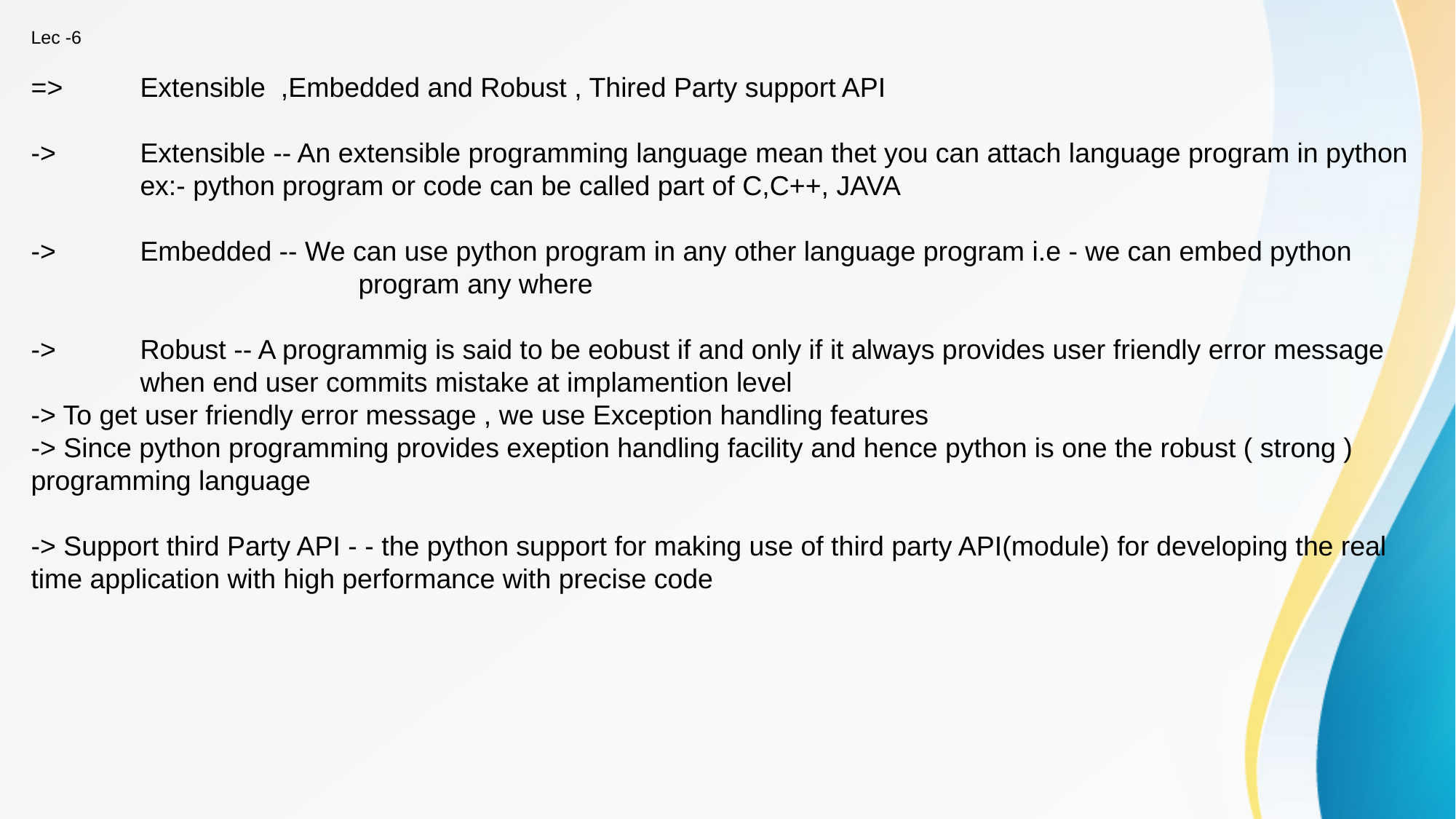

Lec -6

=> 	Extensible  ,Embedded and Robust , Thired Party support API

->	Extensible -- An extensible programming language mean thet you can attach language program in python
	ex:- python program or code can be called part of C,C++, JAVA

->	Embedded -- We can use python program in any other language program i.e - we can embed python
			program any where

-> 	Robust -- A programmig is said to be eobust if and only if it always provides user friendly error message 	when end user commits mistake at implamention level
-> To get user friendly error message , we use Exception handling features
-> Since python programming provides exeption handling facility and hence python is one the robust ( strong ) programming language

-> Support third Party API - - the python support for making use of third party API(module) for developing the real time application with high performance with precise code